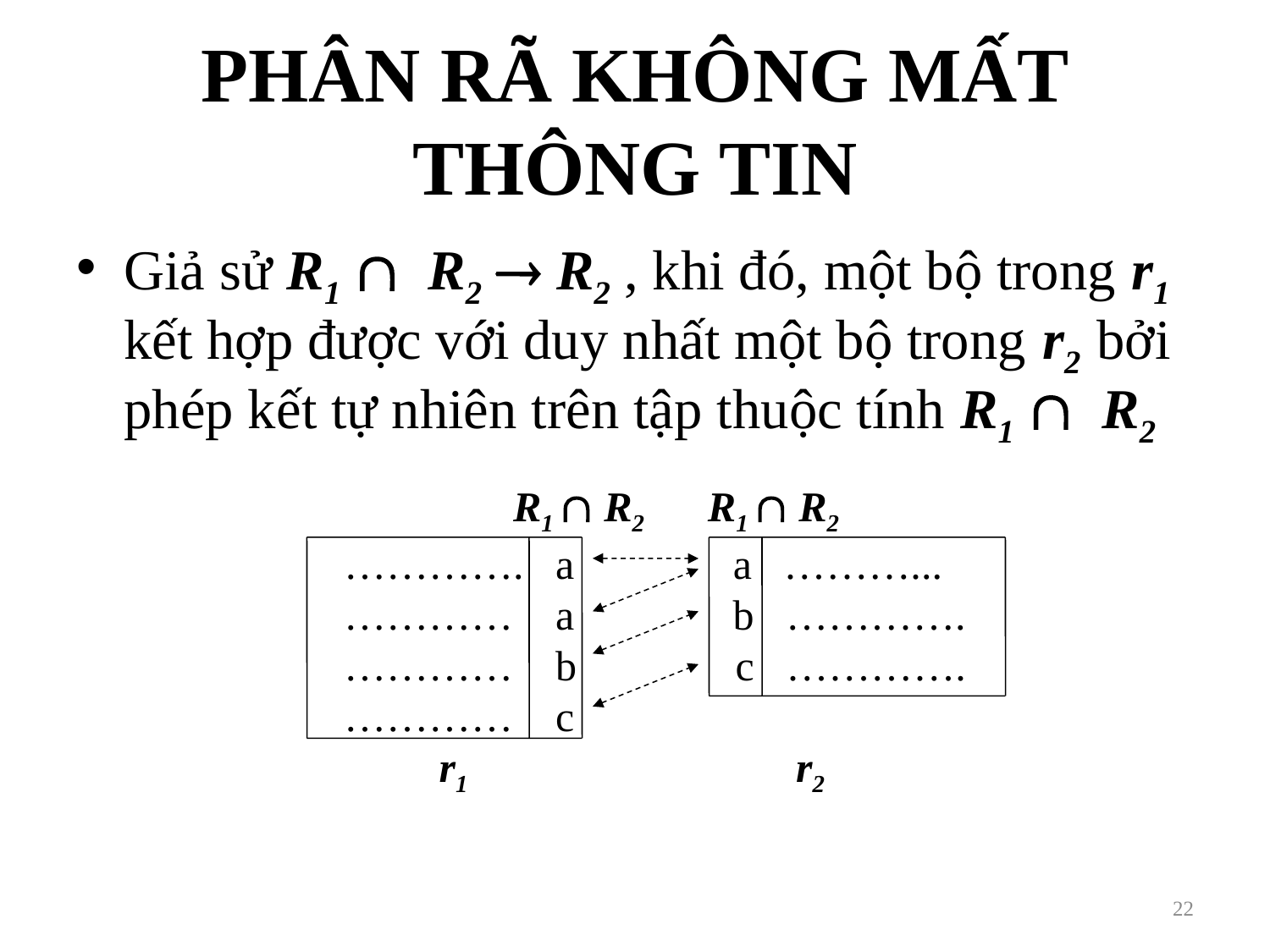

# PHÂN RÃ KHÔNG MẤT THÔNG TIN
Giả sử R1 ∩  R2 → R2 , khi đó, một bộ trong r1 kết hợp được với duy nhất một bộ trong r2  bởi phép kết tự nhiên trên tập thuộc tính R1 ∩  R2
                R1 ∩ R2      R1 ∩ R2
………….   a               a   ………...
…………    a               b   ………….
…………    b               c   ………….
…………    c
         r1                               r2

22